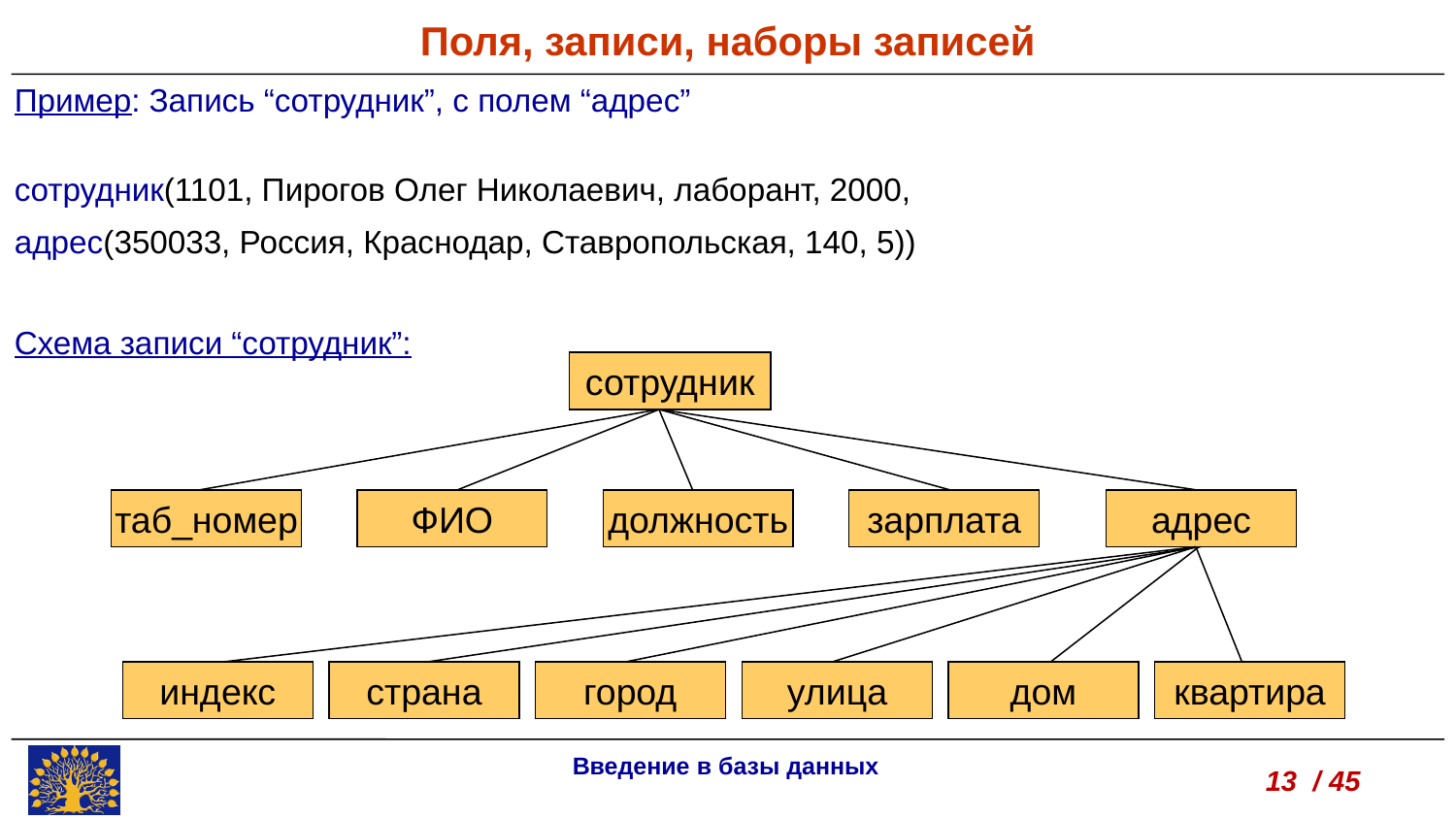

Поля, записи, наборы записей
Пример: Запись “сотрудник”, с полем “адрес”

сотрудник(1101, Пирогов Олег Николаевич, лаборант, 2000,
адрес(350033, Россия, Краснодар, Ставропольская, 140, 5))‏

Схема записи “сотрудник”:

сотрудник

таб_номер
ФИО
должность
зарплата
адрес

индекс
страна
город
улица
дом
квартира